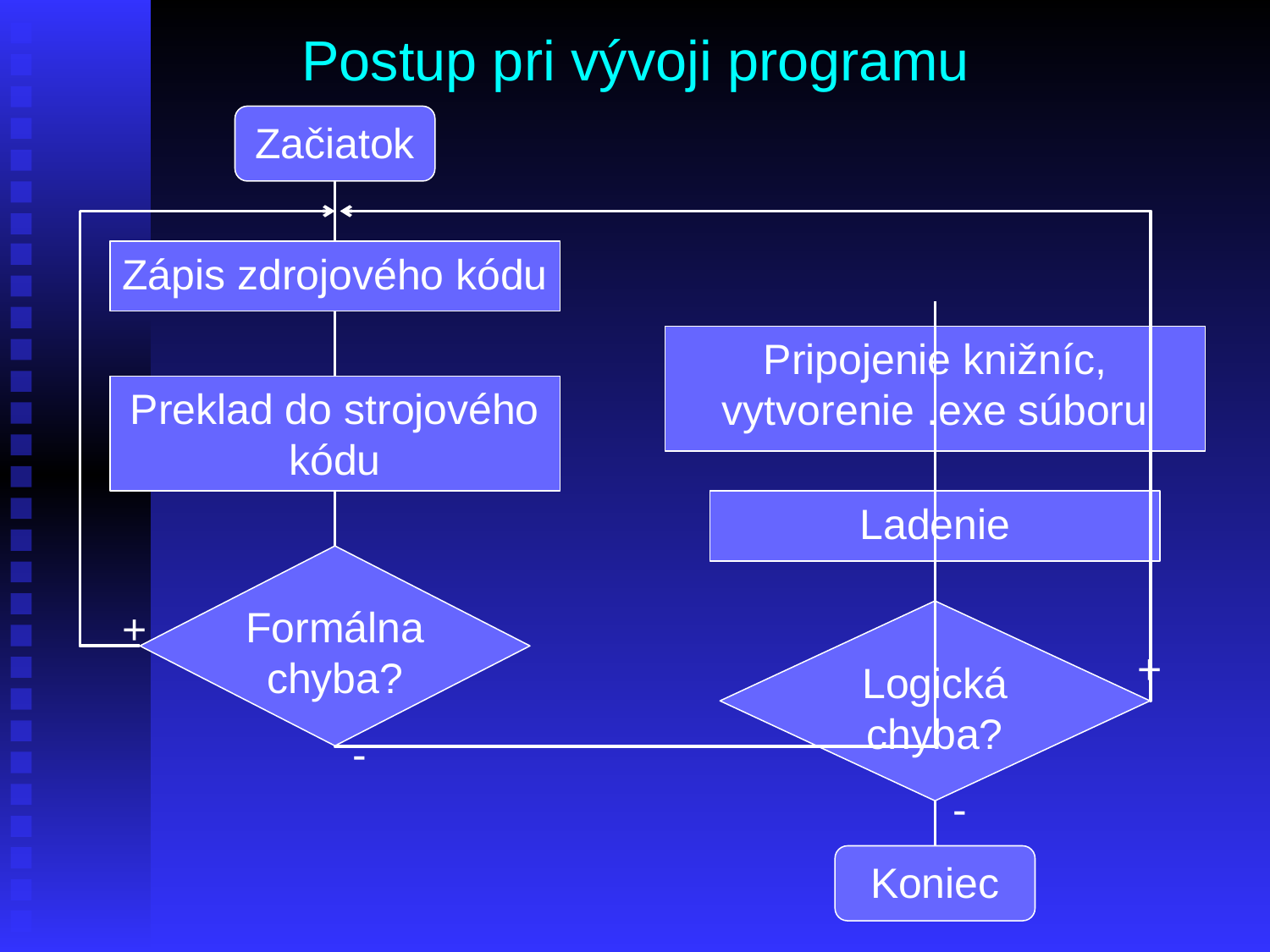

# Postup pri vývoji programu
Začiatok
Zápis zdrojového kódu
Pripojenie knižníc, vytvorenie .exe súboru
Preklad do strojového kódu
Ladenie
Formálna chyba?
+
Logická chyba?
+
-
-
Koniec